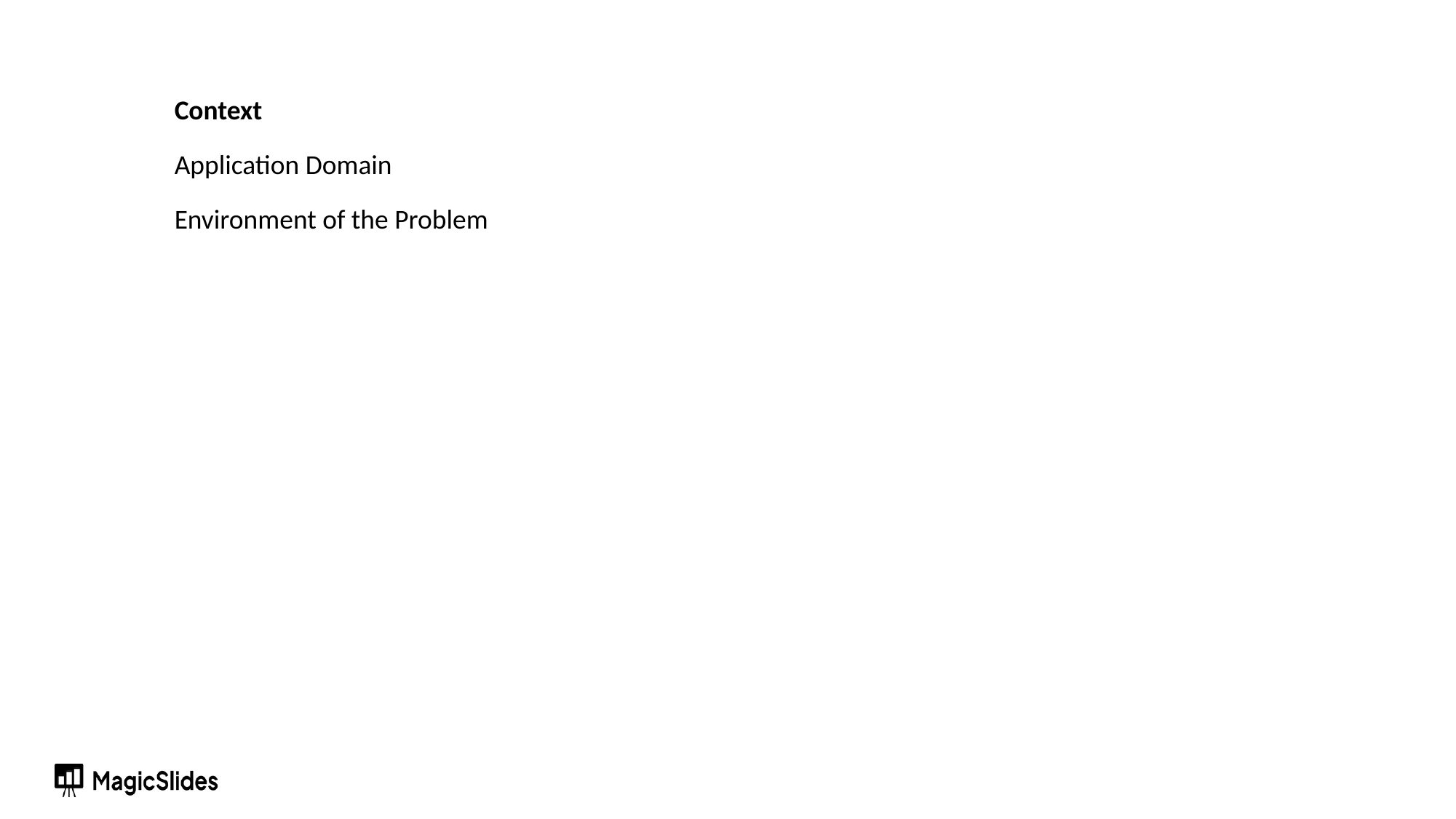

Context
Application Domain
Environment of the Problem